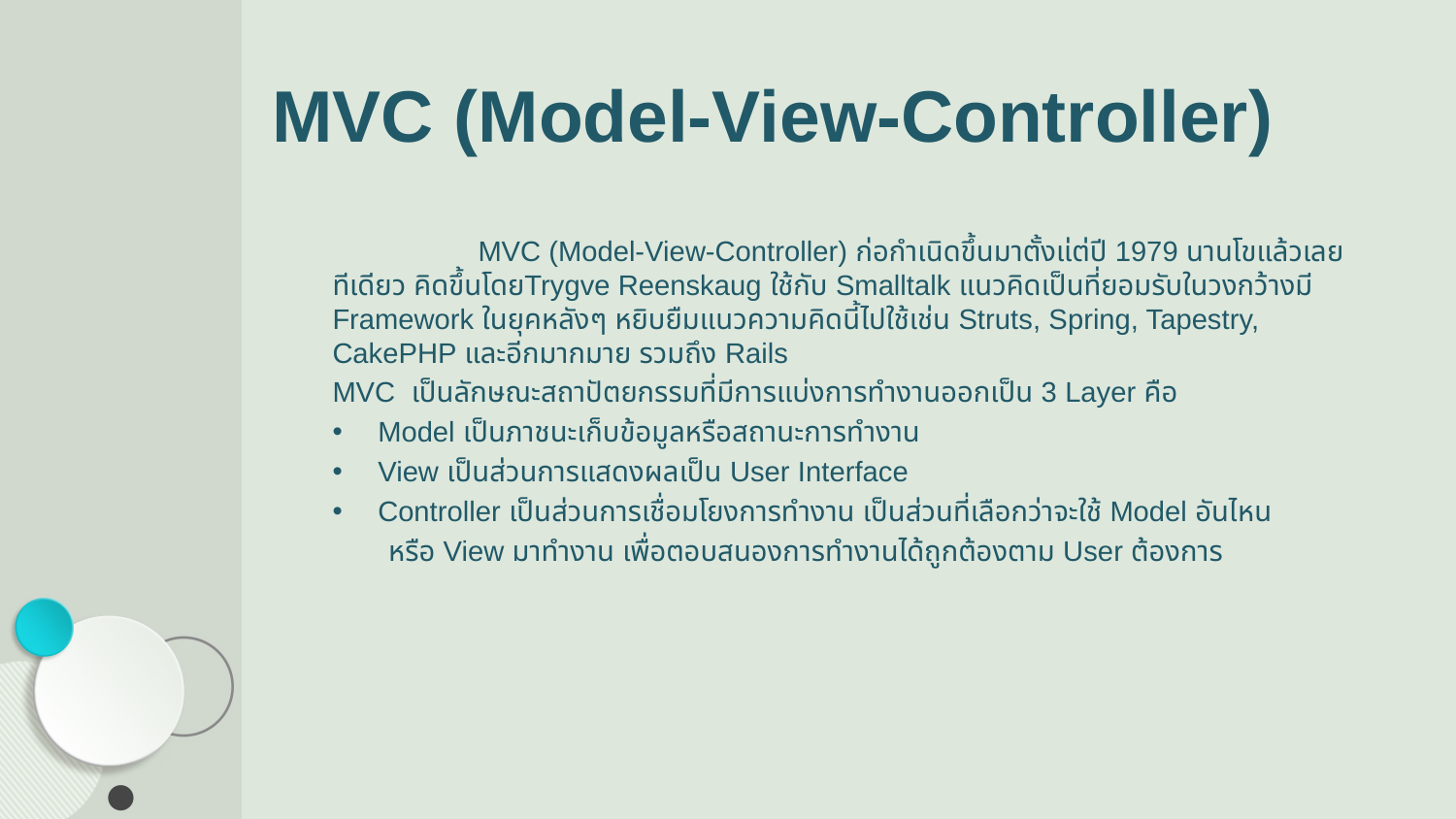

# MVC (Model-View-Controller)
	MVC (Model-View-Controller) ก่อกำเนิดขึ้นมาตั้งแ่ต่ปี 1979 นานโขแล้วเลยทีเดียว คิดขึ้นโดยTrygve Reenskaug ใช้กับ Smalltalk แนวคิดเป็นที่ยอมรับในวงกว้างมี Framework ในยุคหลังๆ หยิบยืมแนวความคิดนี้ไปใช้เช่น Struts, Spring, Tapestry, CakePHP และอีกมากมาย รวมถึง Rails
MVC  เป็นลักษณะสถาปัตยกรรมที่มีการแบ่งการทำงานออกเป็น 3 Layer คือ
Model เป็นภาชนะเก็บข้อมูลหรือสถานะการทำงาน
View เป็นส่วนการแสดงผลเป็น User Interface
Controller เป็นส่วนการเชื่อมโยงการทำงาน เป็นส่วนที่เลือกว่าจะใช้ Model อันไหน
       หรือ View มาทำงาน เพื่อตอบสนองการทำงานได้ถูกต้องตาม User ต้องการ